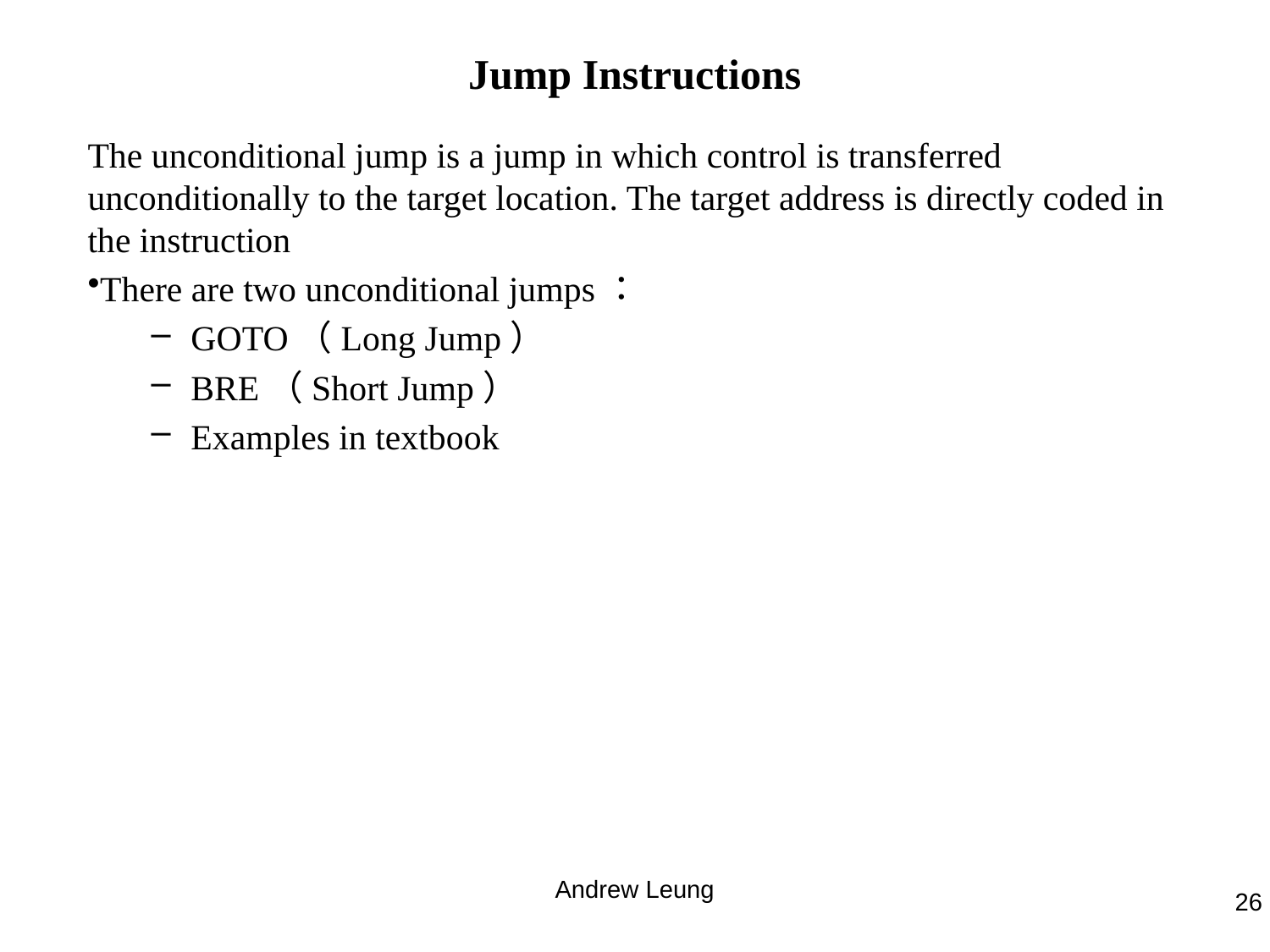

# Jump Instructions
The unconditional jump is a jump in which control is transferred unconditionally to the target location. The target address is directly coded in the instruction
There are two unconditional jumps：
GOTO（Long Jump）
BRE（Short Jump）
Examples in textbook
Andrew Leung
26